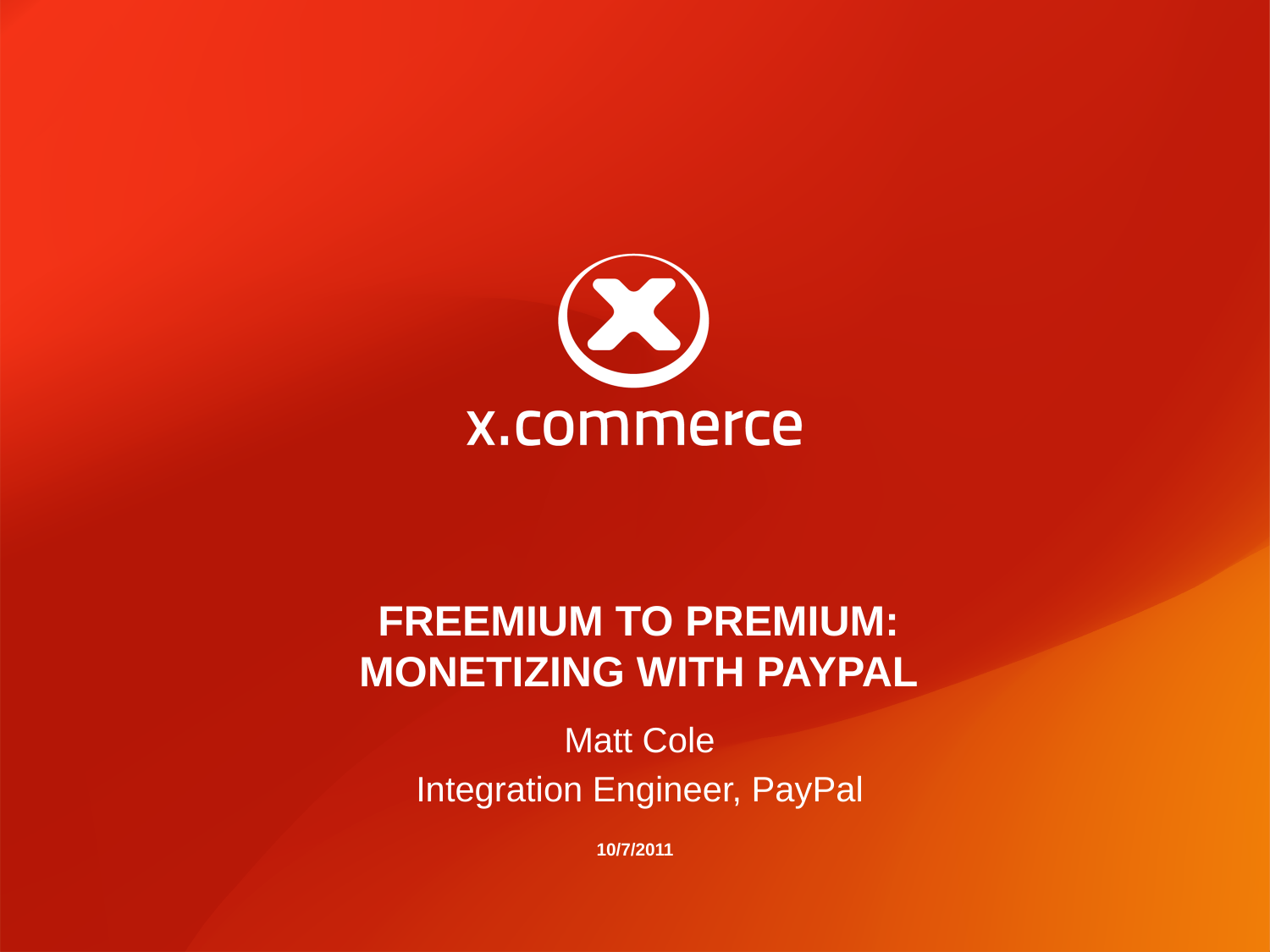

# Freemium to Premium: Monetizing with PayPal
Matt Cole
Integration Engineer, PayPal
10/7/2011